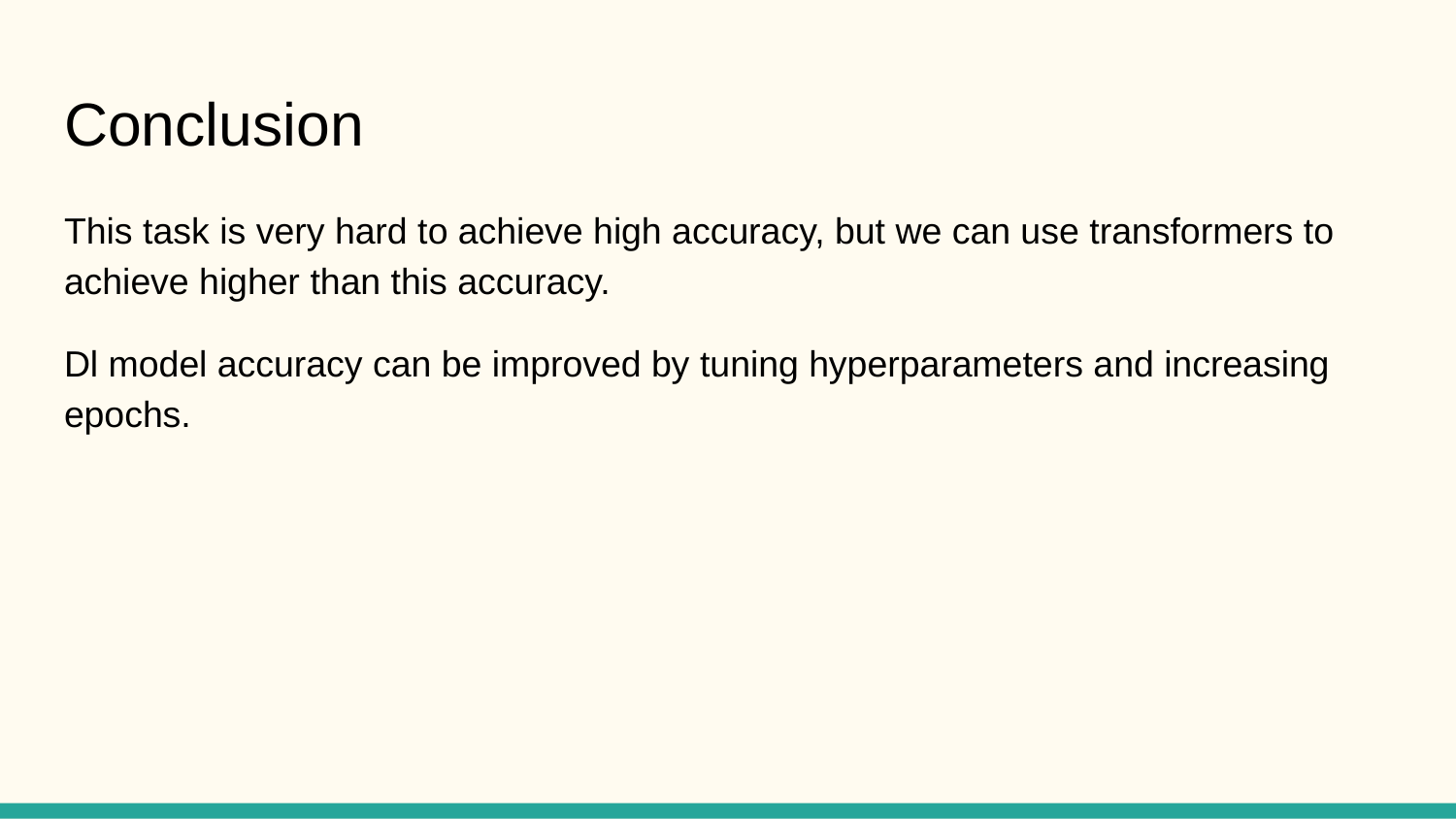

# Conclusion
This task is very hard to achieve high accuracy, but we can use transformers to achieve higher than this accuracy.
Dl model accuracy can be improved by tuning hyperparameters and increasing epochs.